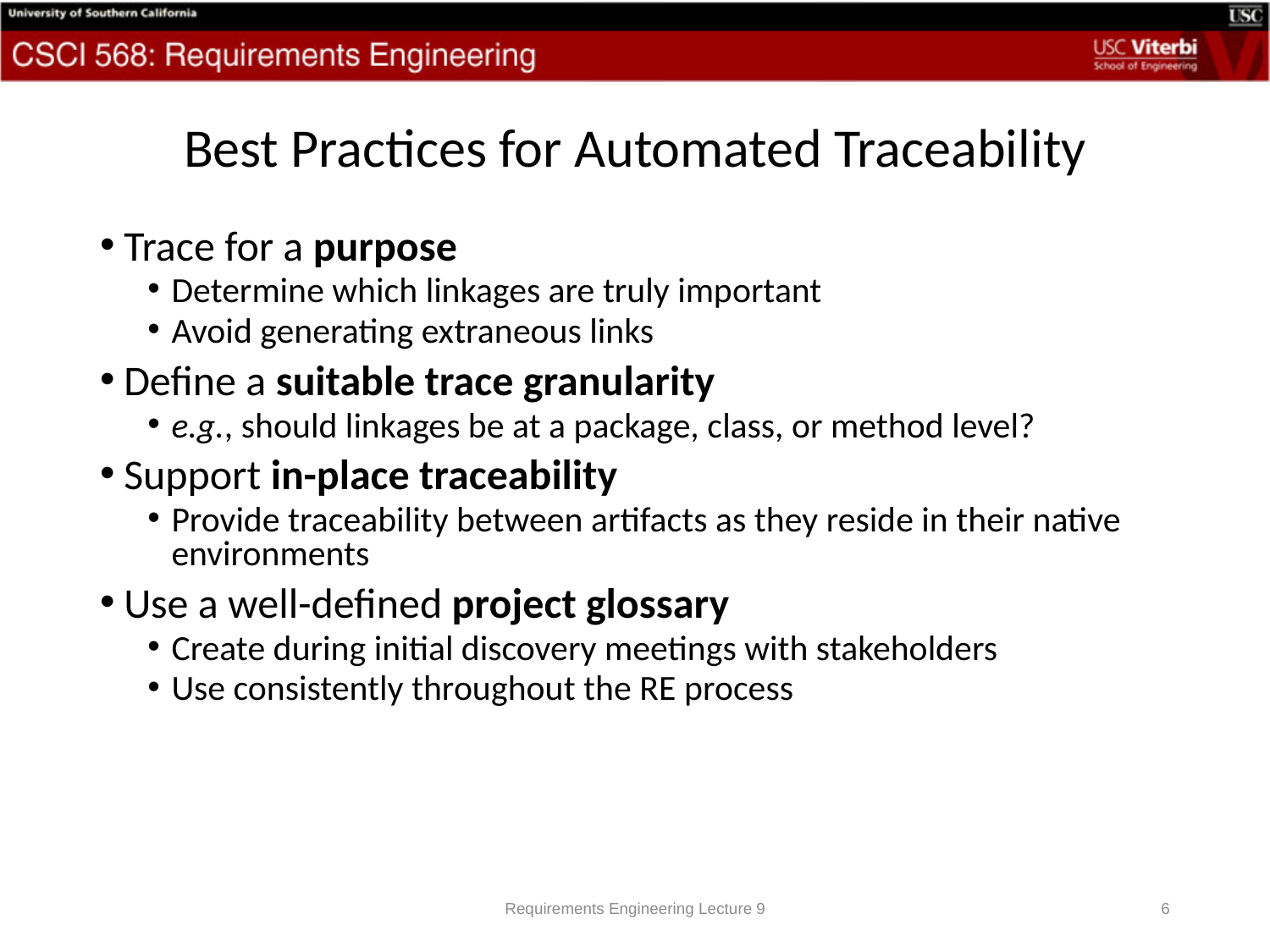

# Best Practices for Automated Traceability
Trace for a purpose
Determine which linkages are truly important
Avoid generating extraneous links
Define a suitable trace granularity
e.g., should linkages be at a package, class, or method level?
Support in-place traceability
Provide traceability between artifacts as they reside in their native environments
Use a well-defined project glossary
Create during initial discovery meetings with stakeholders
Use consistently throughout the RE process

Requirements Engineering Lecture 9
6